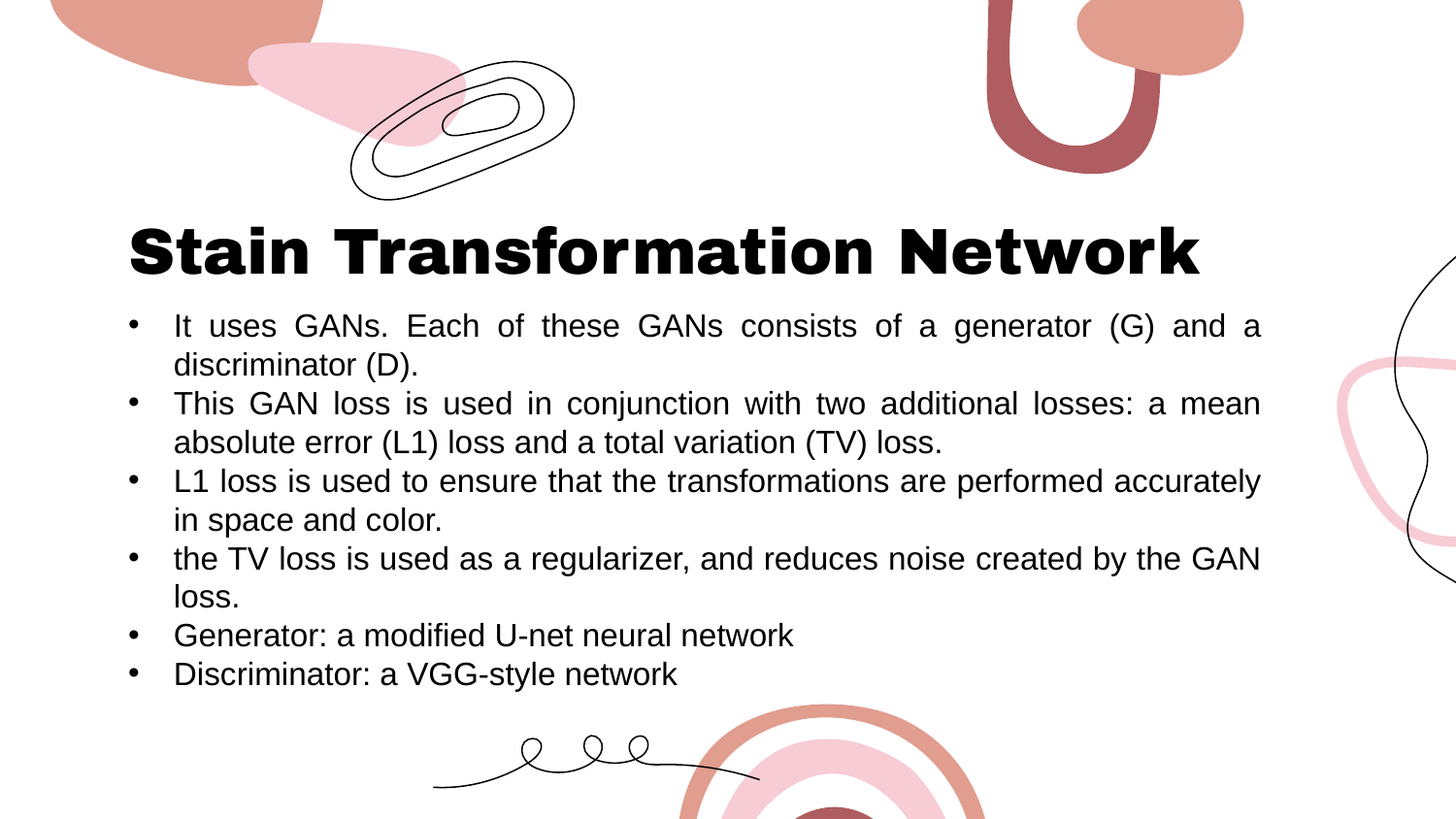

# Stain Transformation Network
It uses GANs. Each of these GANs consists of a generator (G) and a discriminator (D).
This GAN loss is used in conjunction with two additional losses: a mean absolute error (L1) loss and a total variation (TV) loss.
L1 loss is used to ensure that the transformations are performed accurately in space and color.
the TV loss is used as a regularizer, and reduces noise created by the GAN loss.
Generator: a modified U-net neural network
Discriminator: a VGG-style network